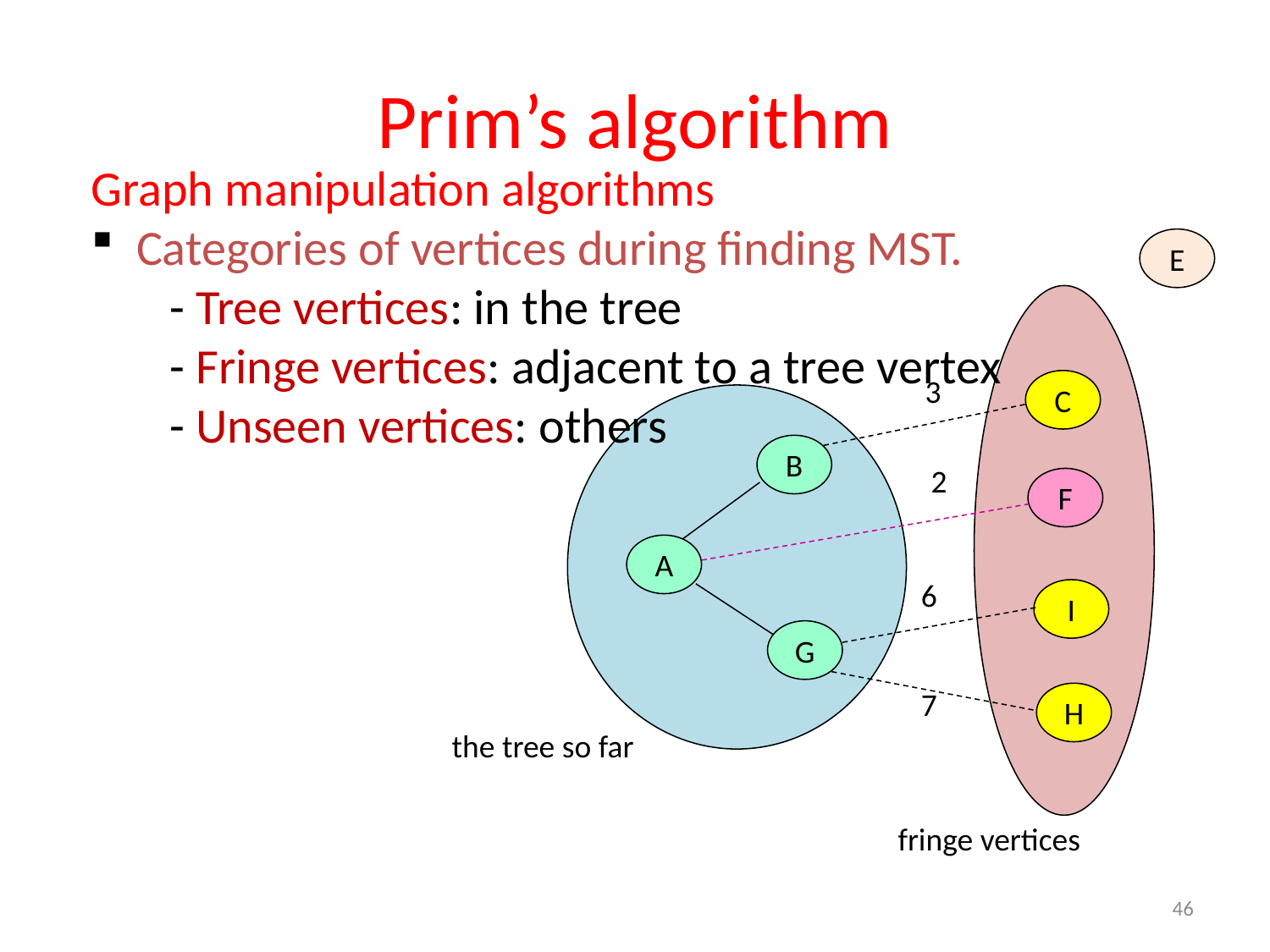

# Prim’s algorithm
Graph manipulation algorithms
  Categories of vertices during finding MST.
       - Tree vertices: in the tree
       - Fringe vertices: adjacent to a tree vertex
       - Unseen vertices: others
E

3
C

B
2
F

A
6
I

G

7
H
the tree so far

fringe vertices
46